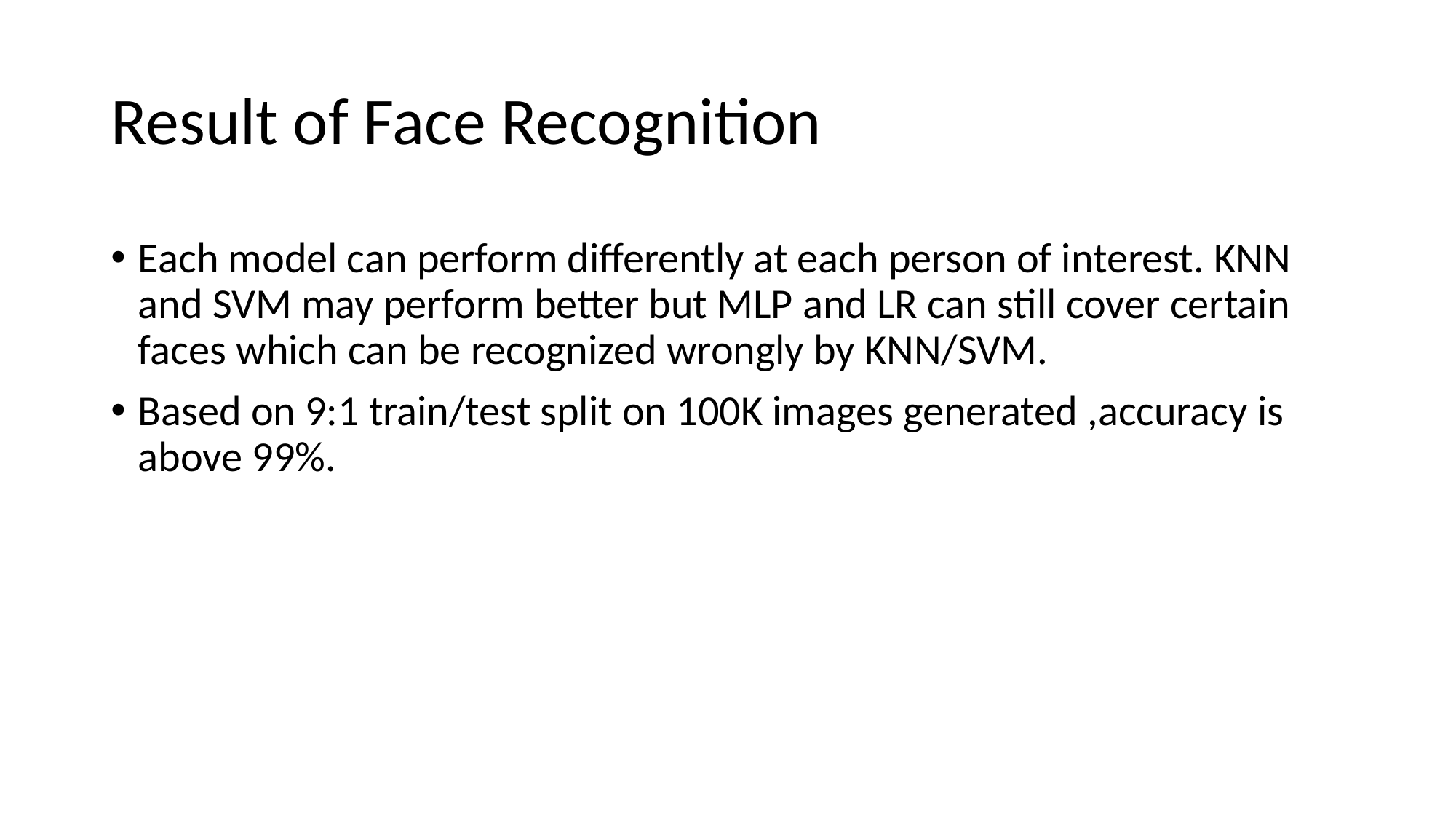

# Result of Face Recognition
Each model can perform differently at each person of interest. KNN and SVM may perform better but MLP and LR can still cover certain faces which can be recognized wrongly by KNN/SVM.
Based on 9:1 train/test split on 100K images generated ,accuracy is above 99%.